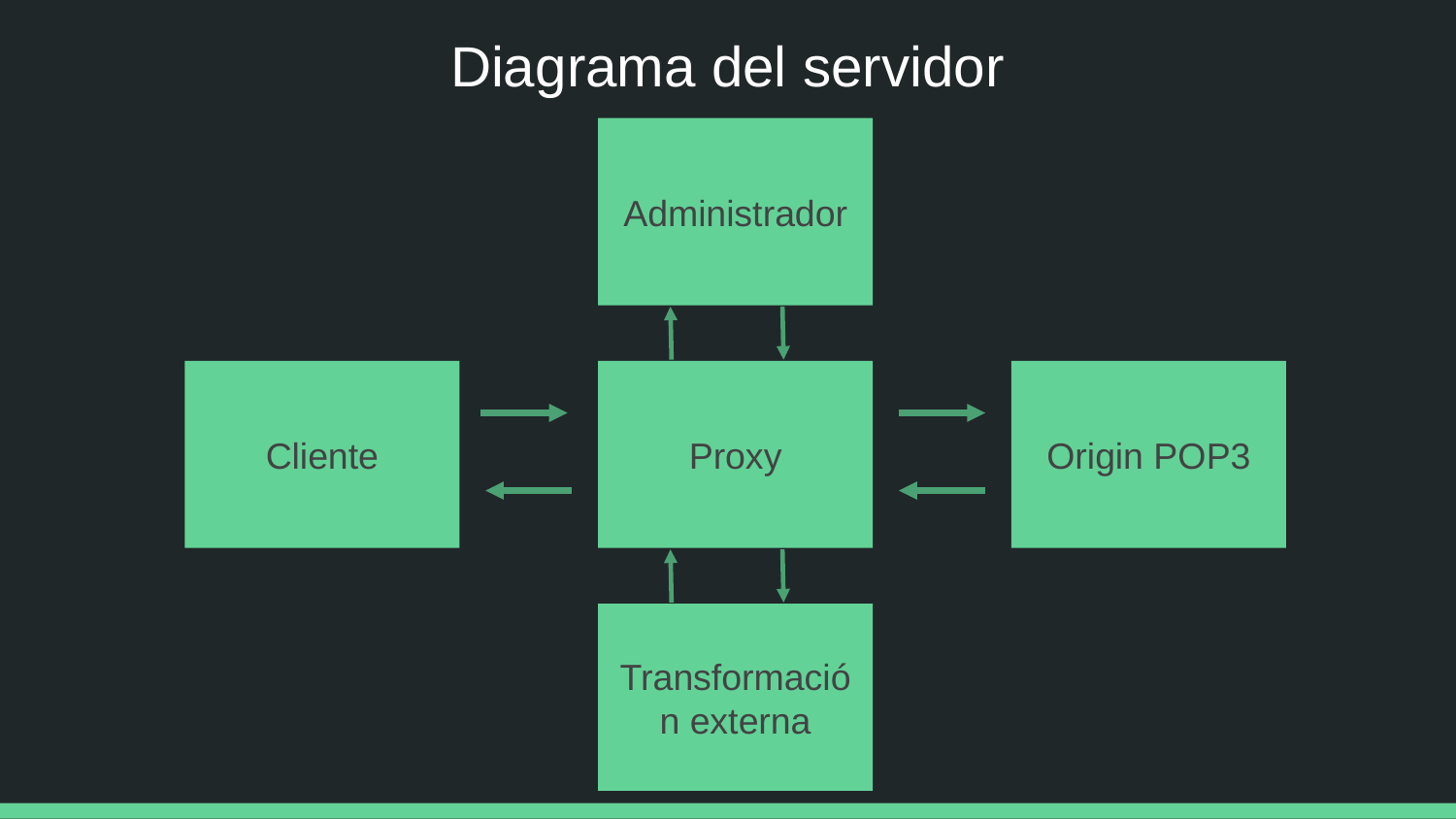

# Diagrama del servidor
Administrador
Cliente
Proxy
Origin POP3
Transformación externa